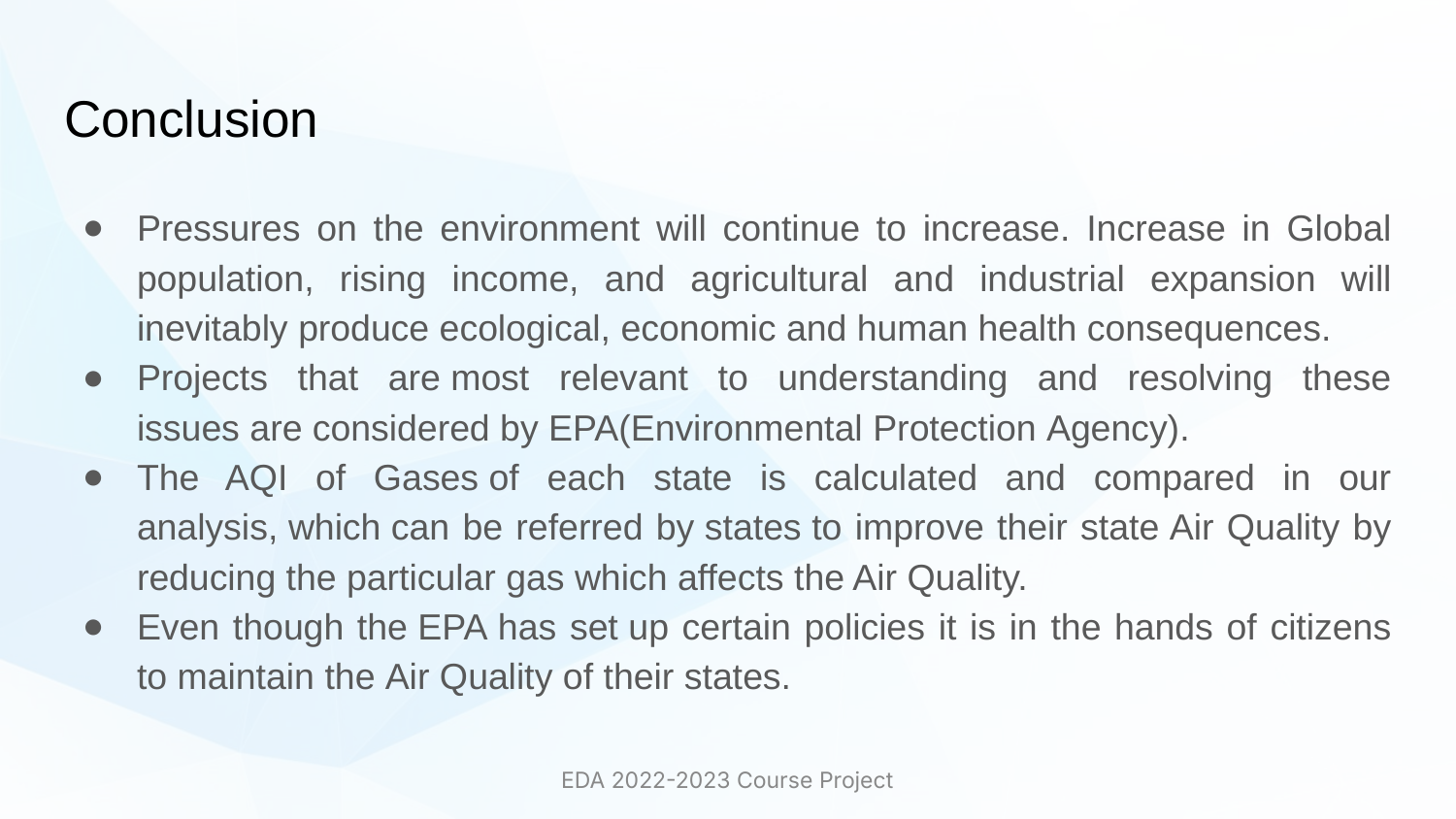

# Conclusion
Pressures on the environment will continue to increase. Increase in Global population, rising income, and agricultural and industrial expansion will inevitably produce ecological, economic and human health consequences.
Projects that are most relevant to understanding and resolving these issues are considered by EPA(Environmental Protection Agency).
The AQI of Gases of each state is calculated and compared in our analysis, which can be referred by states to improve their state Air Quality by reducing the particular gas which affects the Air Quality.
Even though the EPA has set up certain policies it is in the hands of citizens to maintain the Air Quality of their states.